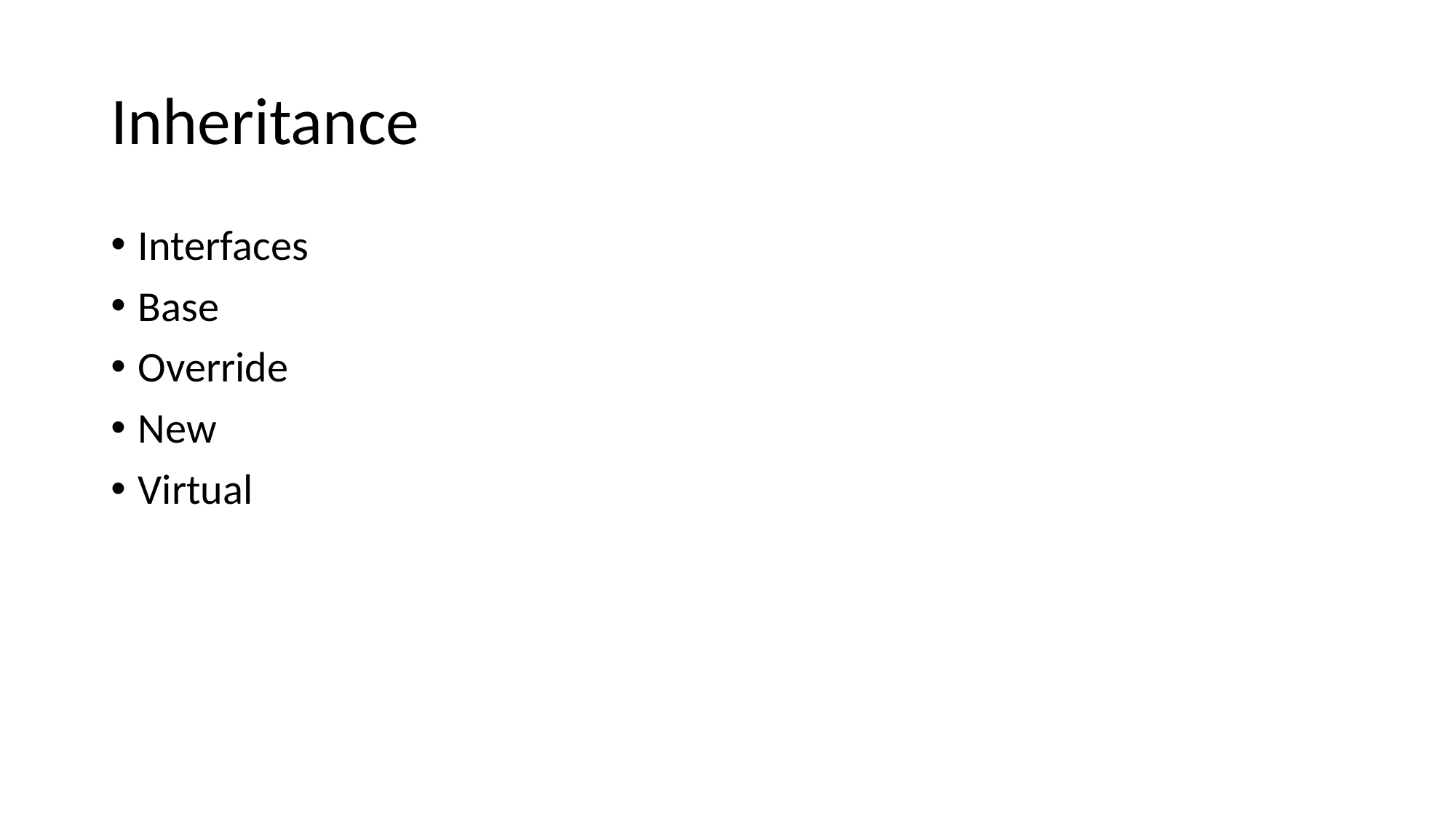

# Inheritance
Interfaces
Base
Override
New
Virtual